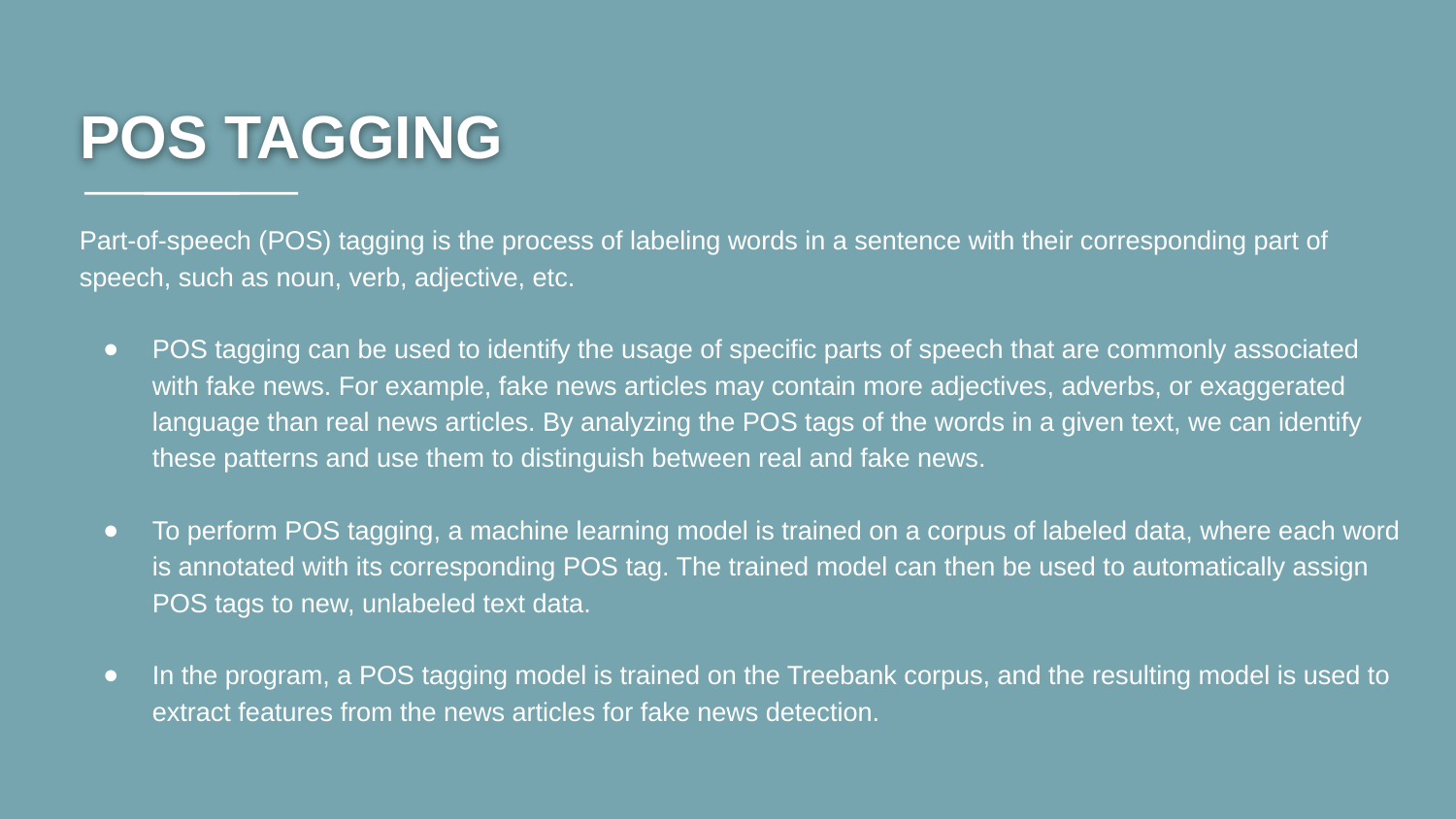

# POS TAGGING
Part-of-speech (POS) tagging is the process of labeling words in a sentence with their corresponding part of speech, such as noun, verb, adjective, etc.

POS tagging can be used to identify the usage of specific parts of speech that are commonly associated with fake news. For example, fake news articles may contain more adjectives, adverbs, or exaggerated language than real news articles. By analyzing the POS tags of the words in a given text, we can identify these patterns and use them to distinguish between real and fake news.

To perform POS tagging, a machine learning model is trained on a corpus of labeled data, where each word is annotated with its corresponding POS tag. The trained model can then be used to automatically assign POS tags to new, unlabeled text data.

In the program, a POS tagging model is trained on the Treebank corpus, and the resulting model is used to extract features from the news articles for fake news detection.